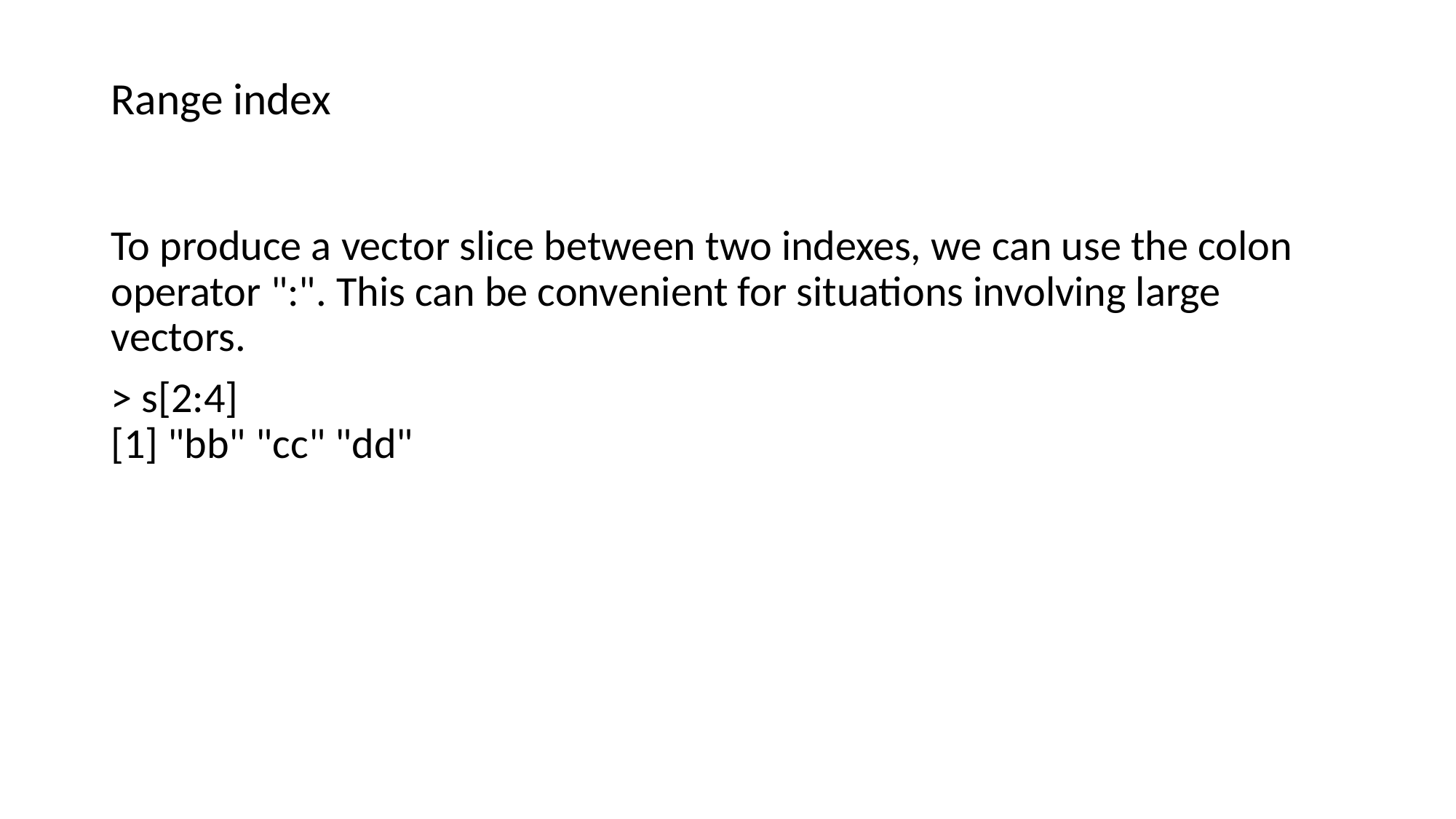

# Range index
To produce a vector slice between two indexes, we can use the colon operator ":". This can be convenient for situations involving large vectors.
> s[2:4] 
[1] "bb" "cc" "dd"